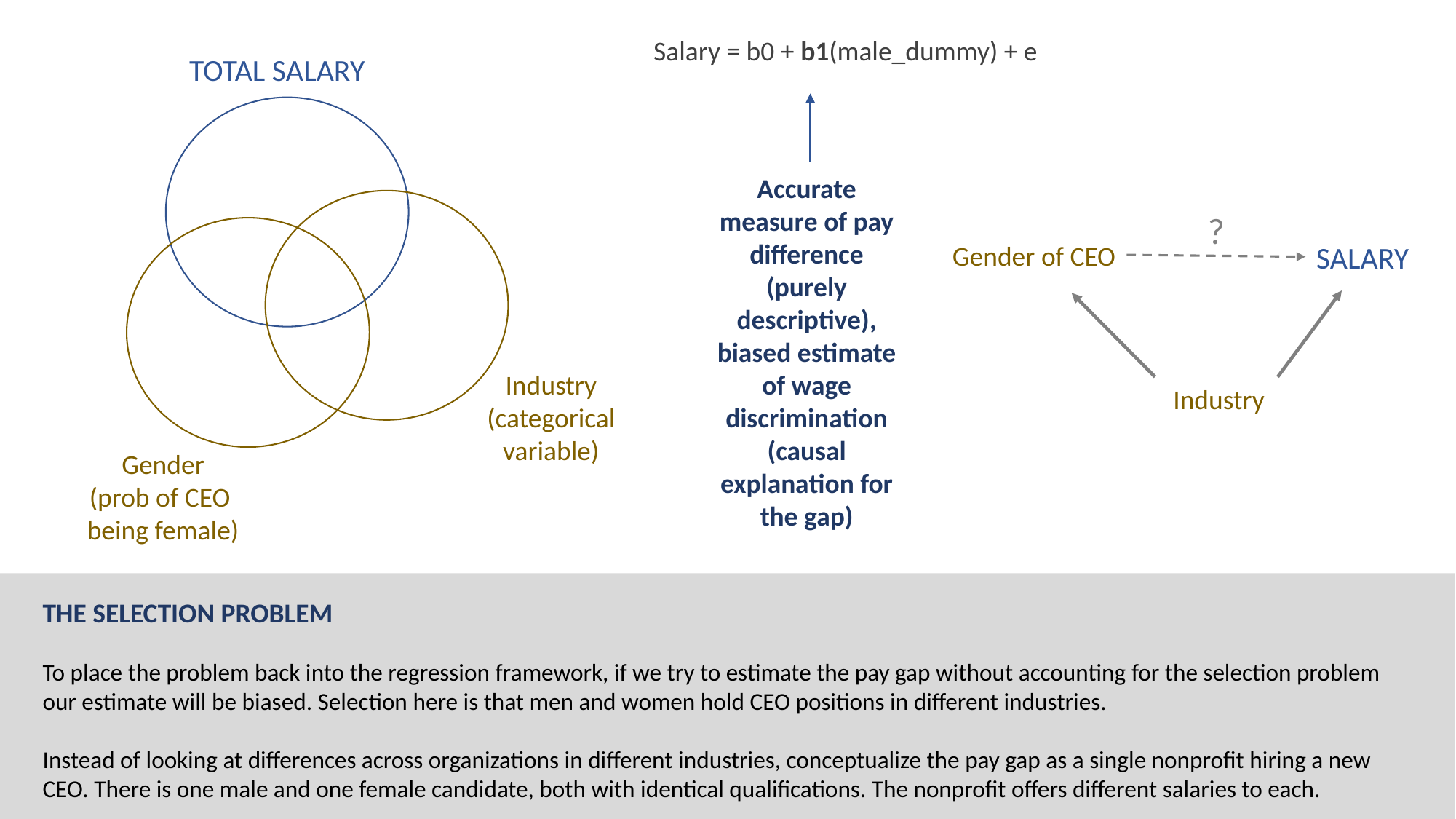

Salary = b0 + b1(male_dummy) + e
TOTAL SALARY

Accurate measure of pay difference (purely descriptive), biased estimate of wage discrimination
(causal explanation for the gap)

?

Gender of CEO
SALARY
Industry
(categorical
variable)
Industry
Gender
(prob of CEO
being female)

THE SELECTION PROBLEM

To place the problem back into the regression framework, if we try to estimate the pay gap without accounting for the selection problem our estimate will be biased. Selection here is that men and women hold CEO positions in different industries.

Instead of looking at differences across organizations in different industries, conceptualize the pay gap as a single nonprofit hiring a new CEO. There is one male and one female candidate, both with identical qualifications. The nonprofit offers different salaries to each.